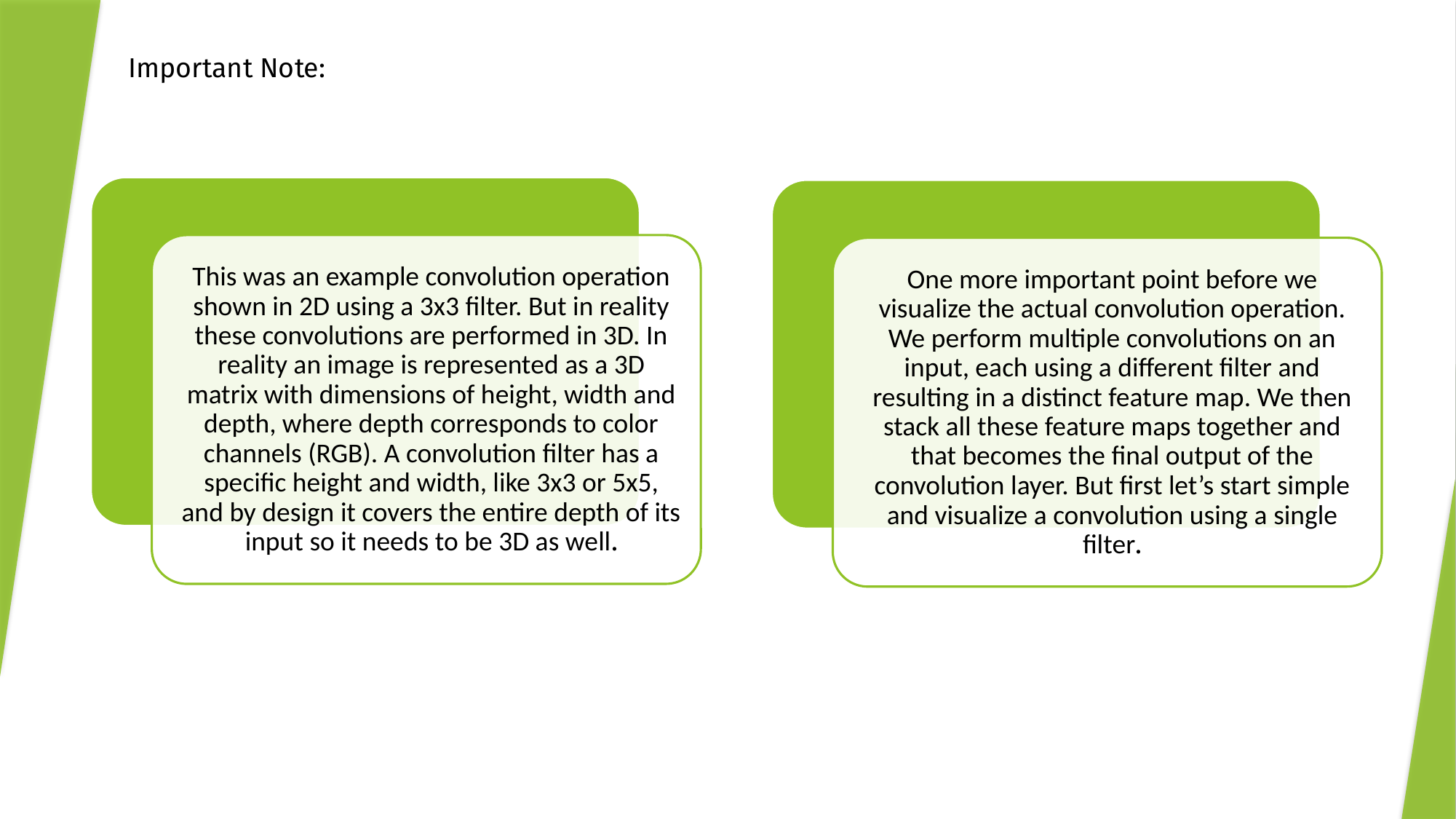

This was an example convolution operation shown in 2D using a 3x3 filter. But in reality these convolutions are performed in 3D. In reality an image is represented as a 3D matrix with dimensions of height, width and depth, where depth corresponds to color channels (RGB). A convolution filter has a specific height and width, like 3x3 or 5x5, and by design it covers the entire depth of its input so it needs to be 3D as well.
One more important point before we visualize the actual convolution operation. We perform multiple convolutions on an input, each using a different filter and resulting in a distinct feature map. We then stack all these feature maps together and that becomes the final output of the convolution layer. But first let’s start simple and visualize a convolution using a single filter.
Important Note: